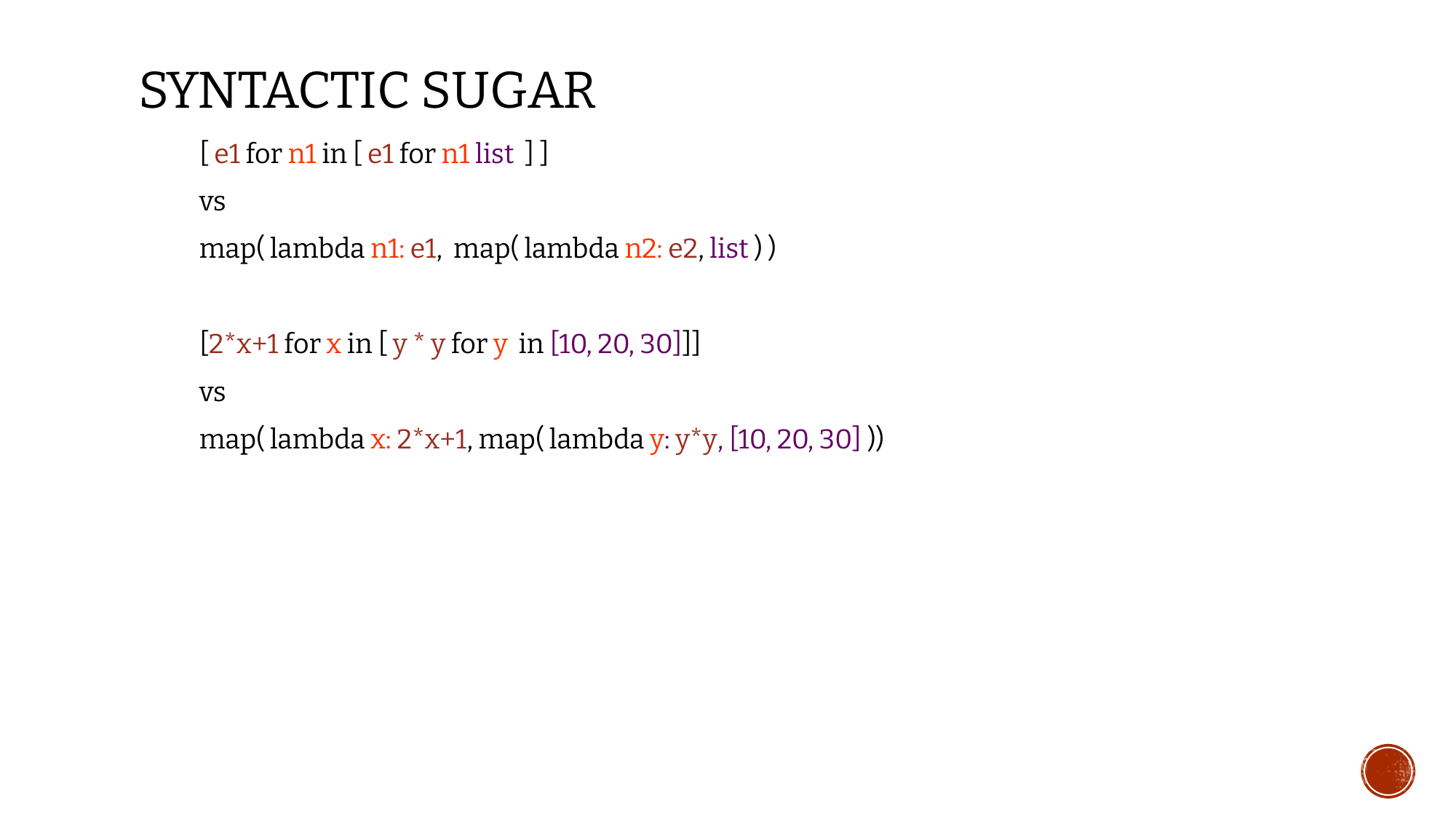

# Syntactic sugar
[ e1 for n1 in [ e1 for n1 list  ] ]
vs
map( lambda n1: e1,  map( lambda n2: e2, list ) )

[2*x+1 for x in [ y * y for y  in [10, 20, 30]]]
vs
map( lambda x: 2*x+1, map( lambda y: y*y, [10, 20, 30] ))